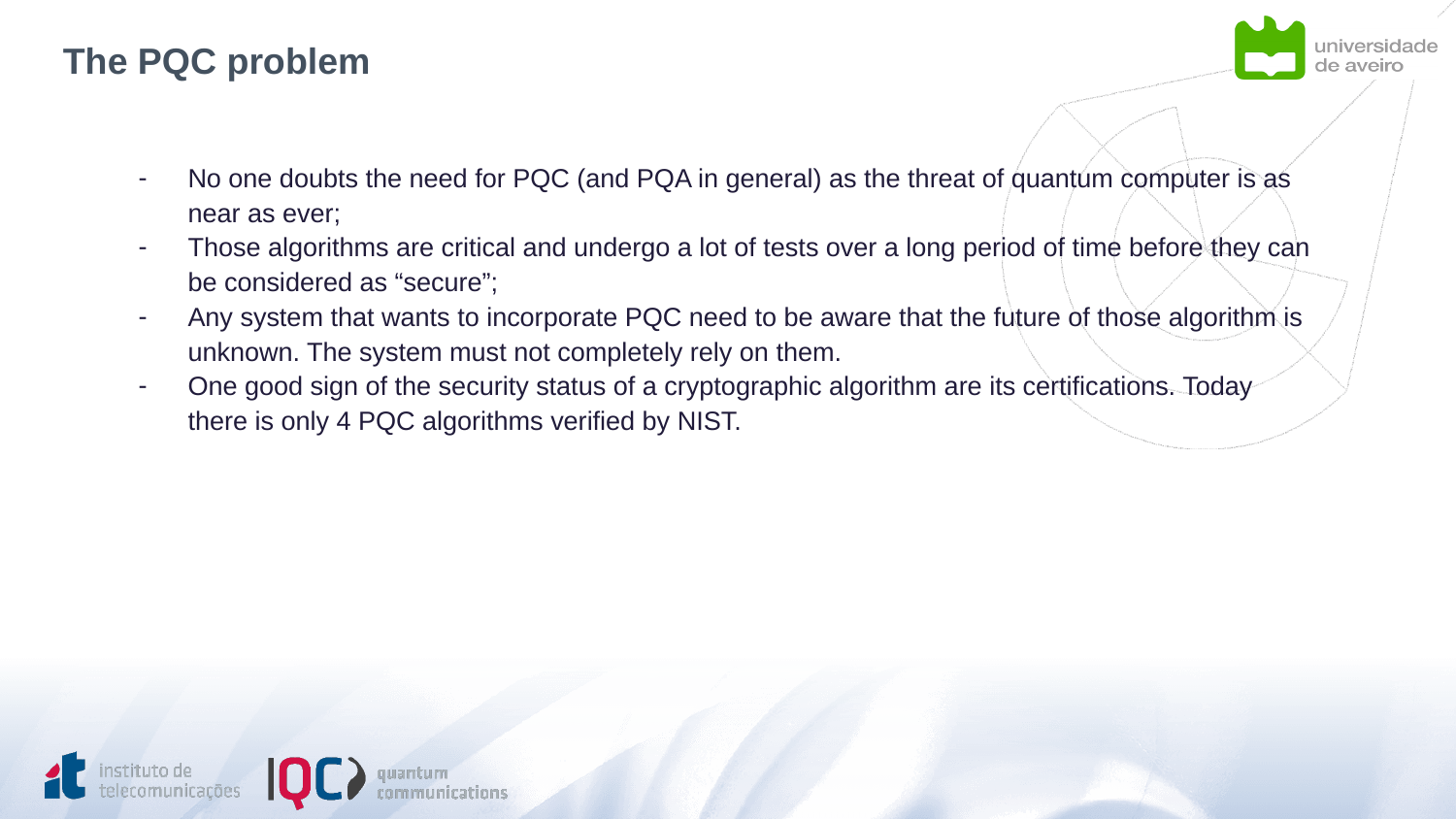

# The PQC problem
No one doubts the need for PQC (and PQA in general) as the threat of quantum computer is as near as ever;
Those algorithms are critical and undergo a lot of tests over a long period of time before they can be considered as “secure”;
Any system that wants to incorporate PQC need to be aware that the future of those algorithm is unknown. The system must not completely rely on them.
One good sign of the security status of a cryptographic algorithm are its certifications. Today there is only 4 PQC algorithms verified by NIST.